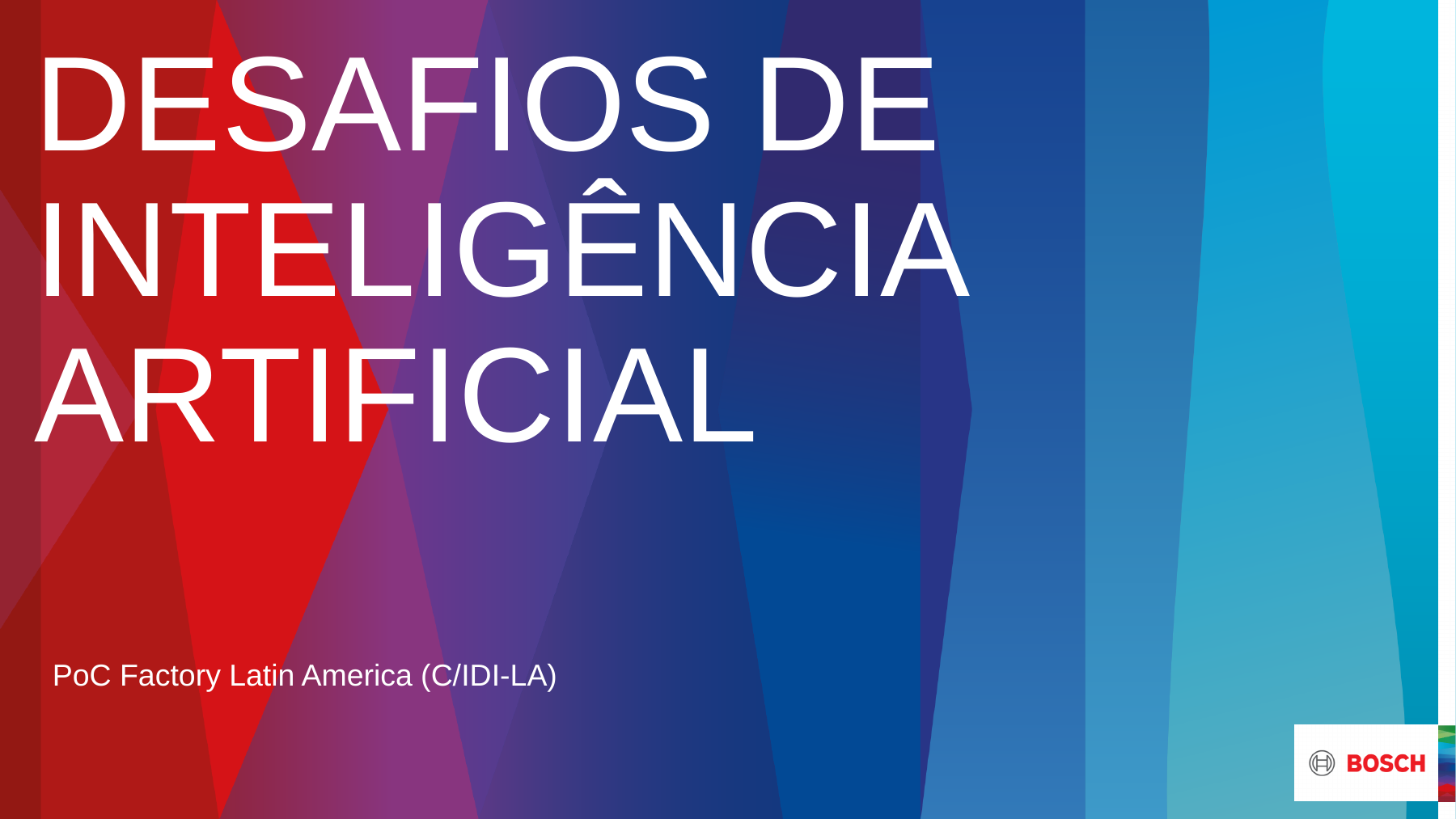

# Desafios de Inteligência Artificial

PoC Factory Latin America (C/IDI-LA)